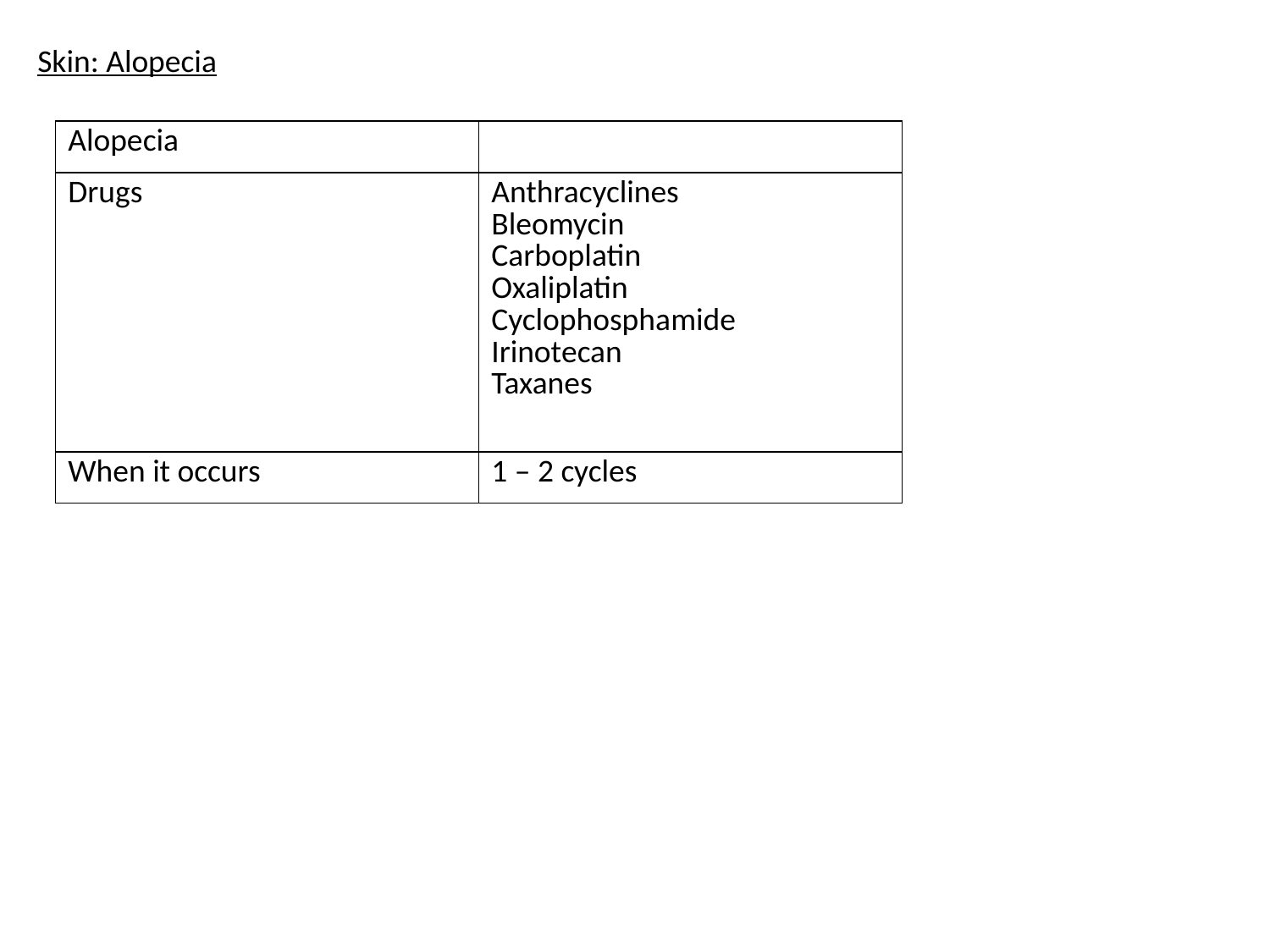

Skin: Alopecia
| Alopecia |  |
| --- | --- |
| Drugs | Anthracyclines Bleomycin Carboplatin Oxaliplatin Cyclophosphamide Irinotecan Taxanes |
| When it occurs | 1 – 2 cycles |